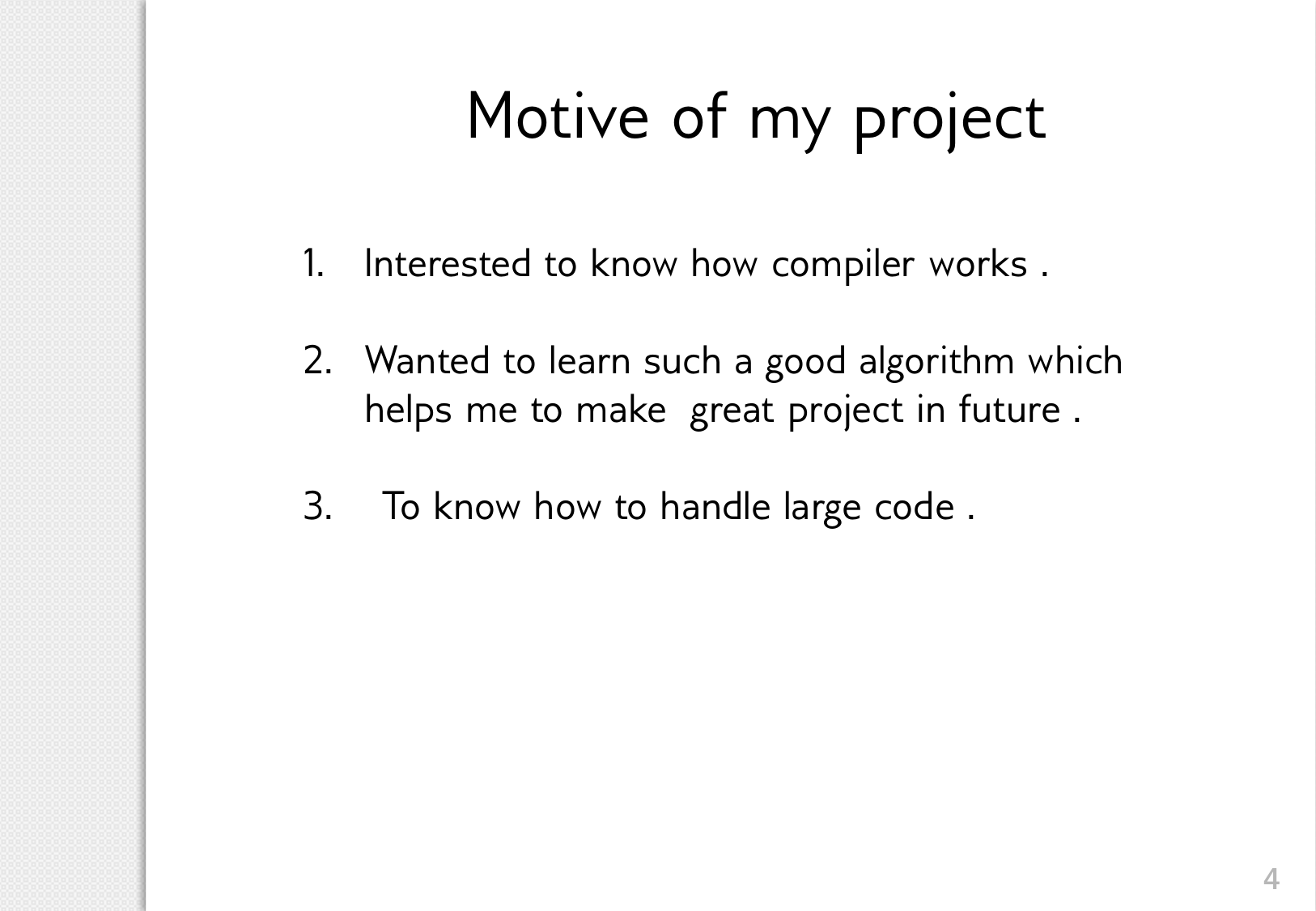

Motive of my project
Interested to know how compiler works .

Wanted to learn such a good algorithm which helps me to make  great project in future .

3.    To know how to handle large code .
4